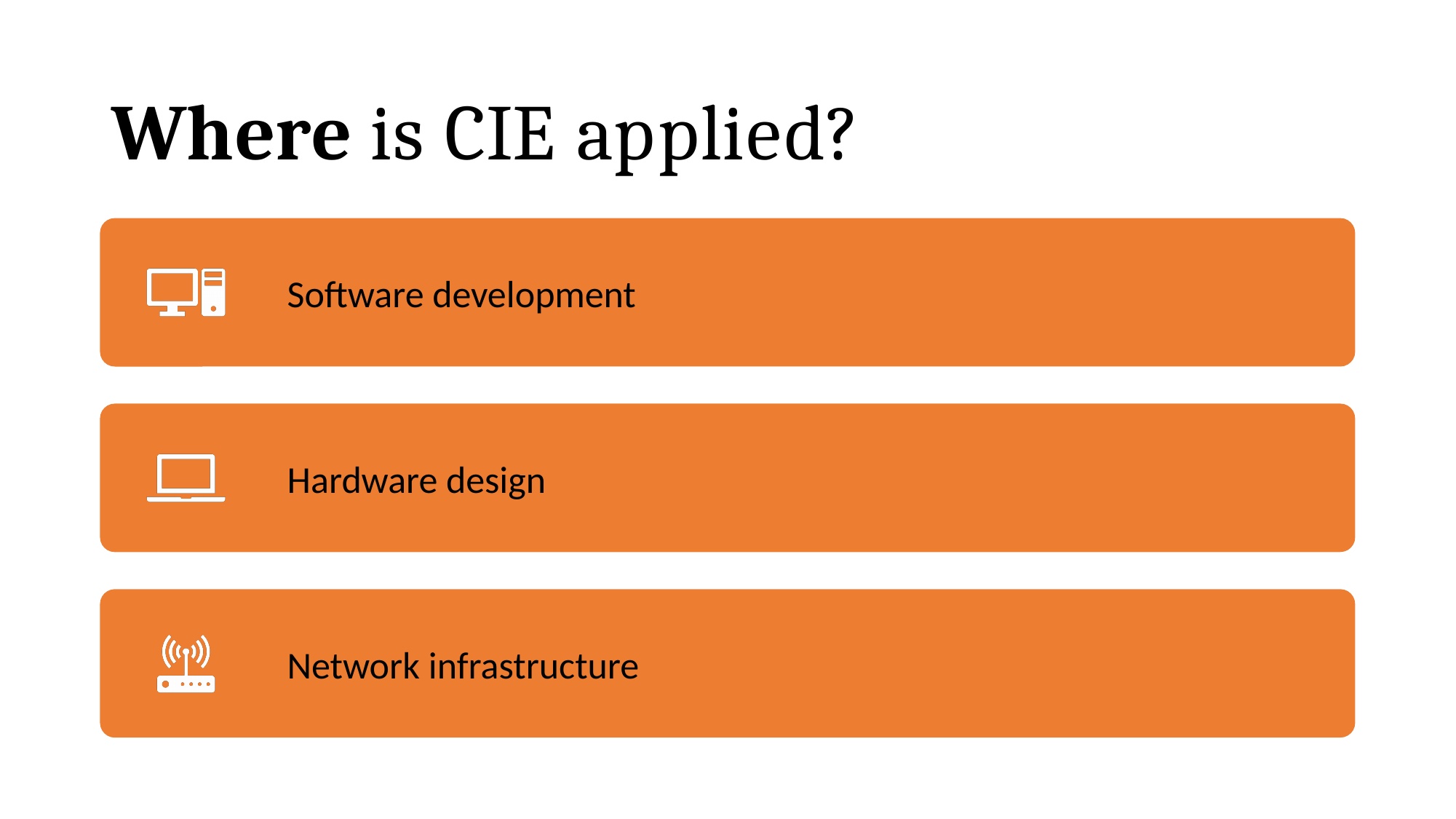

# Where is CIE applied?
Software development
Hardware design
Network infrastructure